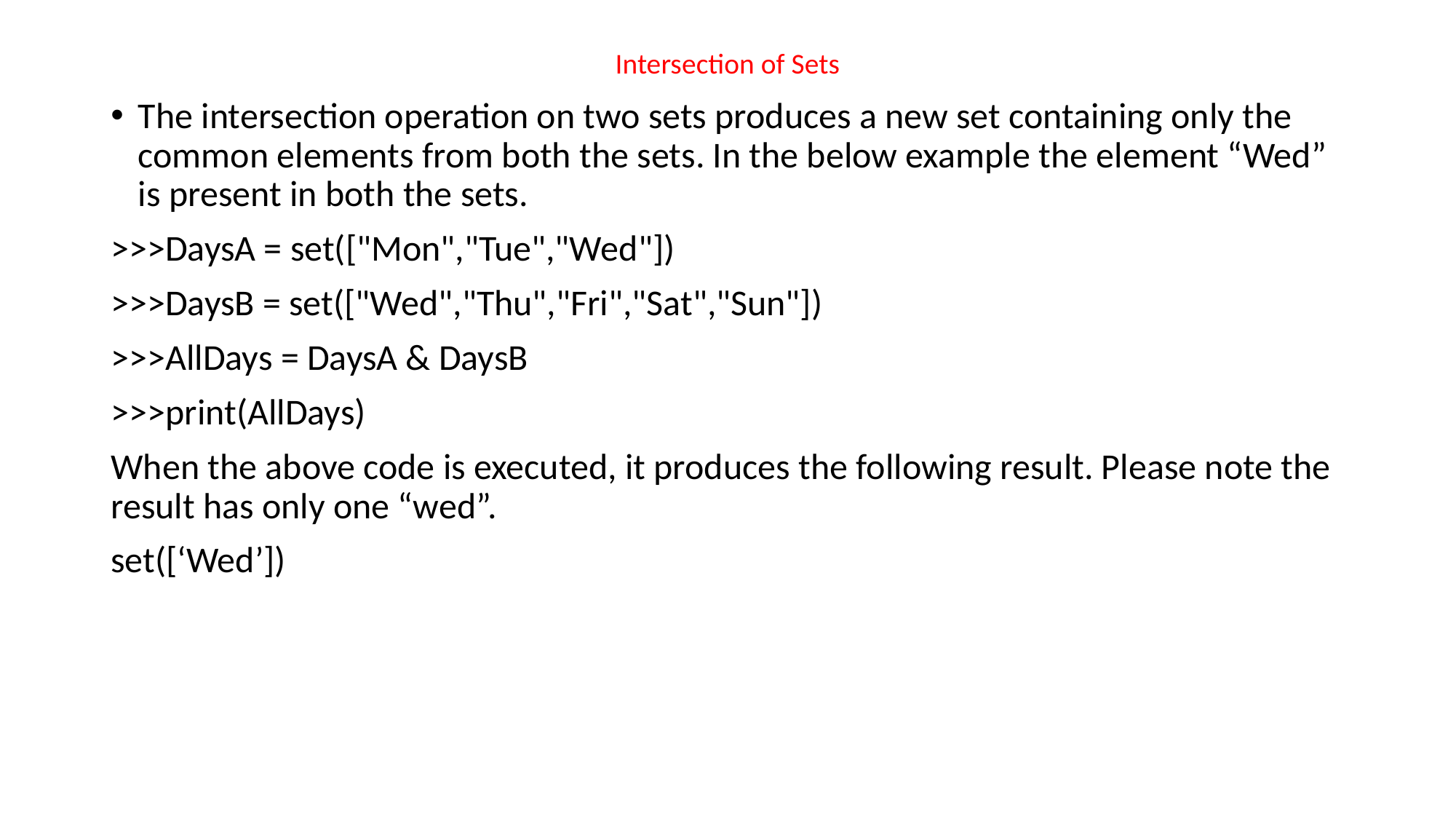

# Intersection of Sets
The intersection operation on two sets produces a new set containing only the common elements from both the sets. In the below example the element “Wed” is present in both the sets.
>>>DaysA = set(["Mon","Tue","Wed"])
>>>DaysB = set(["Wed","Thu","Fri","Sat","Sun"])
>>>AllDays = DaysA & DaysB
>>>print(AllDays)
When the above code is executed, it produces the following result. Please note the result has only one “wed”.
set([‘Wed’])